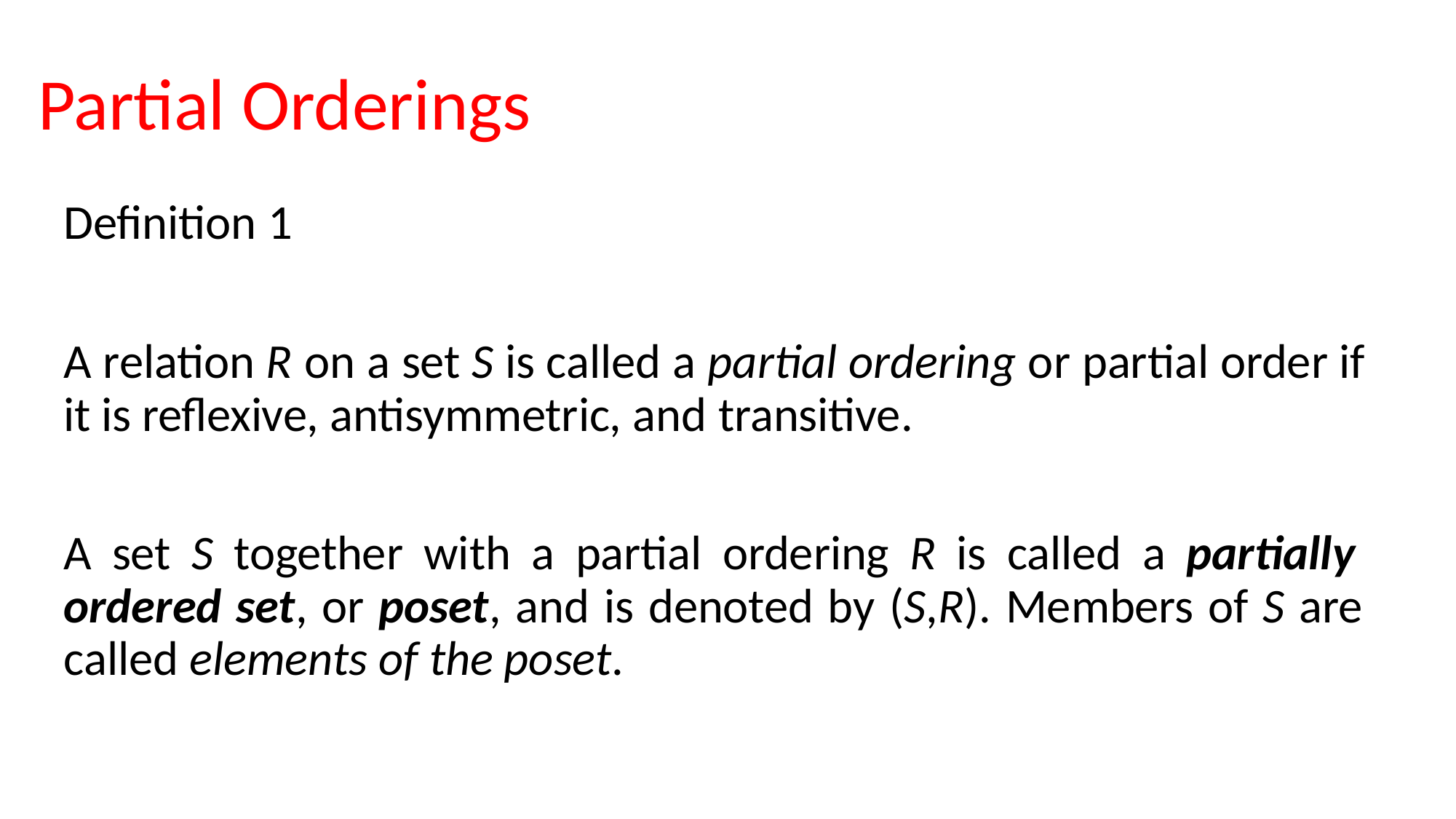

# Partial Orderings
Definition 1

A relation R on a set S is called a partial ordering or partial order if  it is reflexive, antisymmetric, and transitive.

A set S together with a partial ordering R is called a partially  ordered set, or poset, and is denoted by (S,R). Members of S are  called elements of the poset.